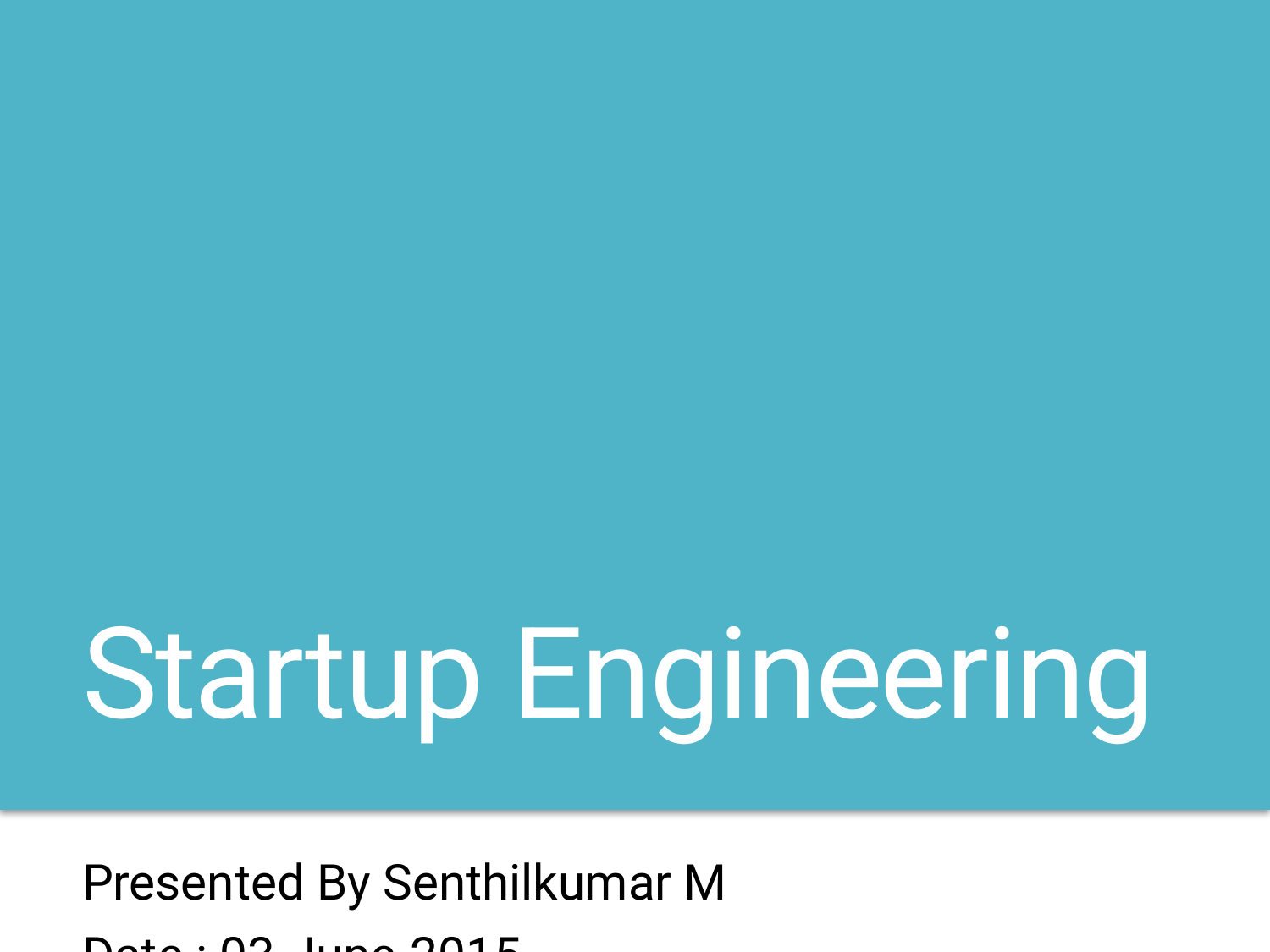

# Startup Engineering
Presented By Senthilkumar M
Date : 03-June-2015